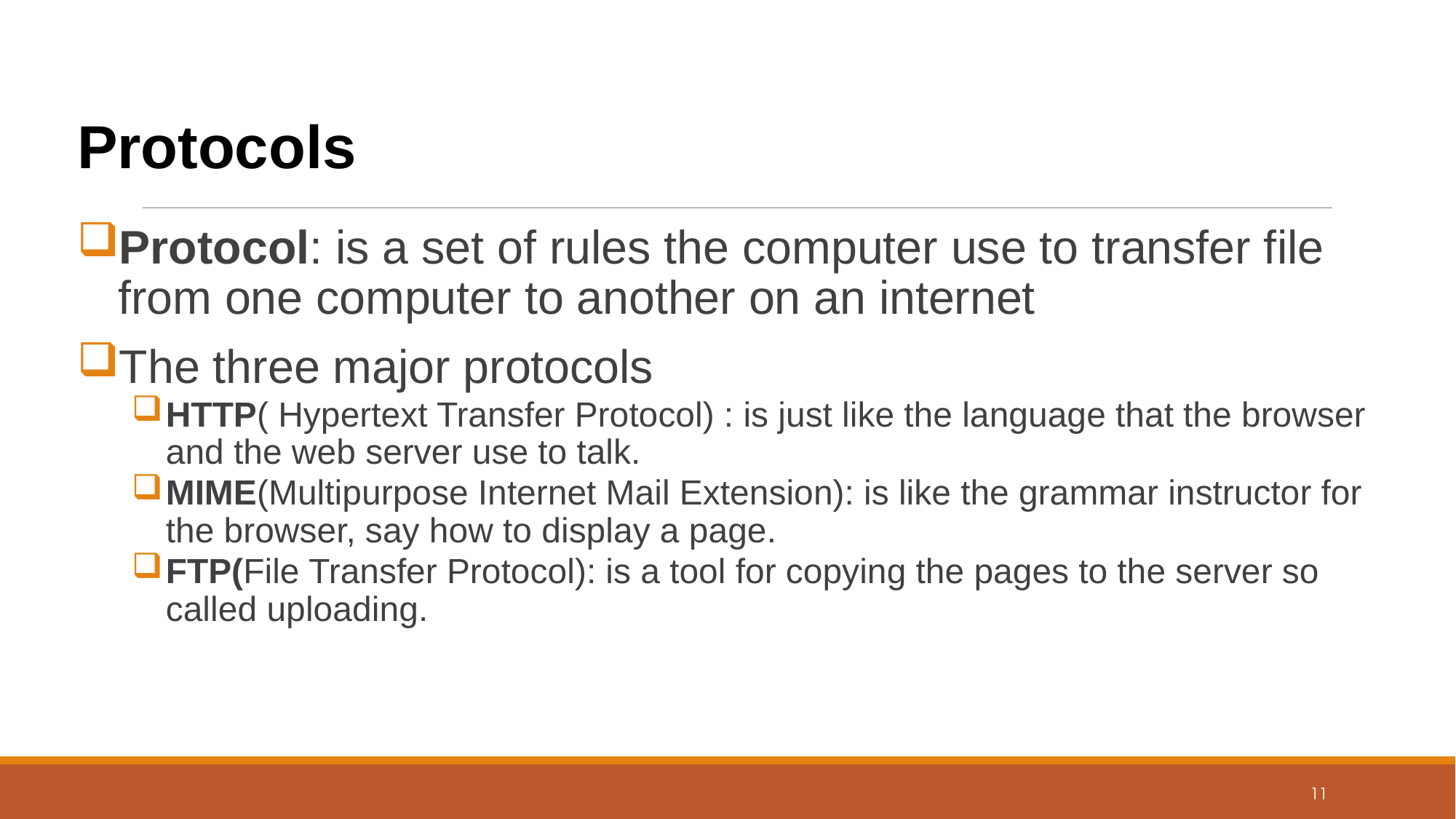

Protocols
Protocol: is a set of rules the computer use to transfer file from one computer to another on an internet
The three major protocols
HTTP( Hypertext Transfer Protocol) : is just like the language that the browser and the web server use to talk.
MIME(Multipurpose Internet Mail Extension): is like the grammar instructor for the browser, say how to display a page.
FTP(File Transfer Protocol): is a tool for copying the pages to the server so called uploading.
11